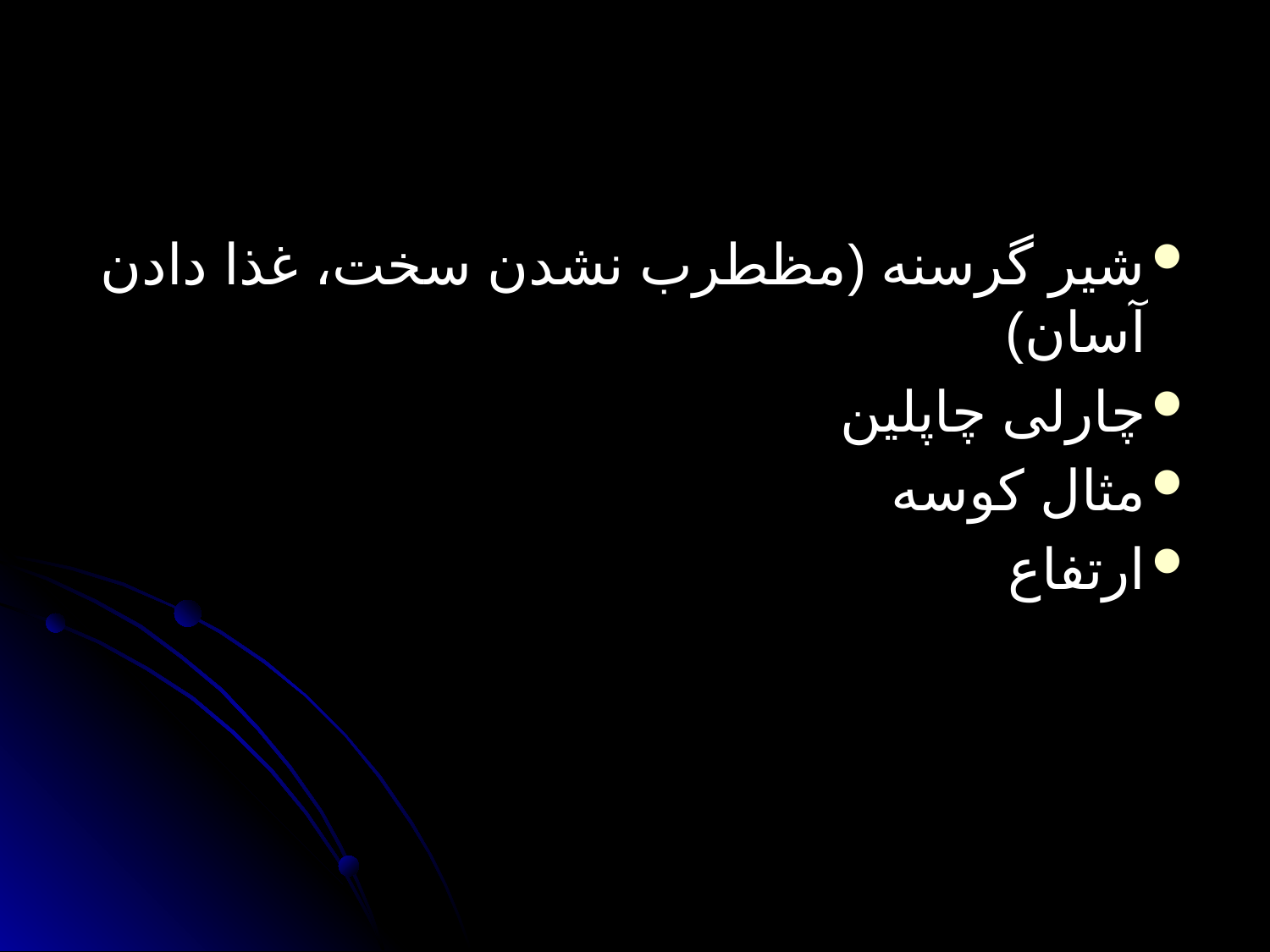

#
شیر گرسنه (مظطرب نشدن سخت، غذا دادن آسان)
چارلی چاپلین
مثال کوسه
ارتفاع